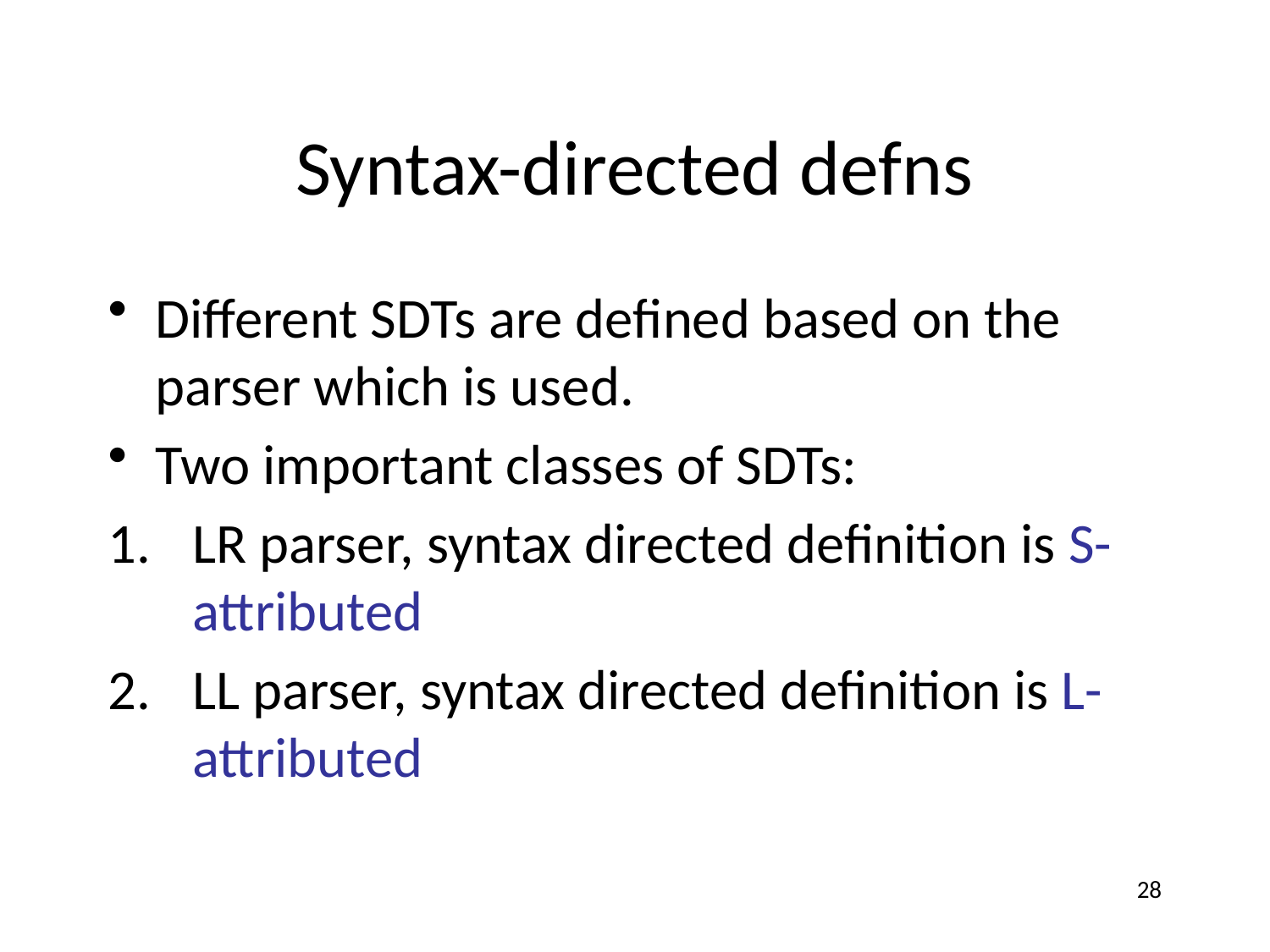

# Syntax-directed defns
Different SDTs are defined based on the parser which is used.
Two important classes of SDTs:
LR parser, syntax directed definition is S-attributed
LL parser, syntax directed definition is L-attributed
28